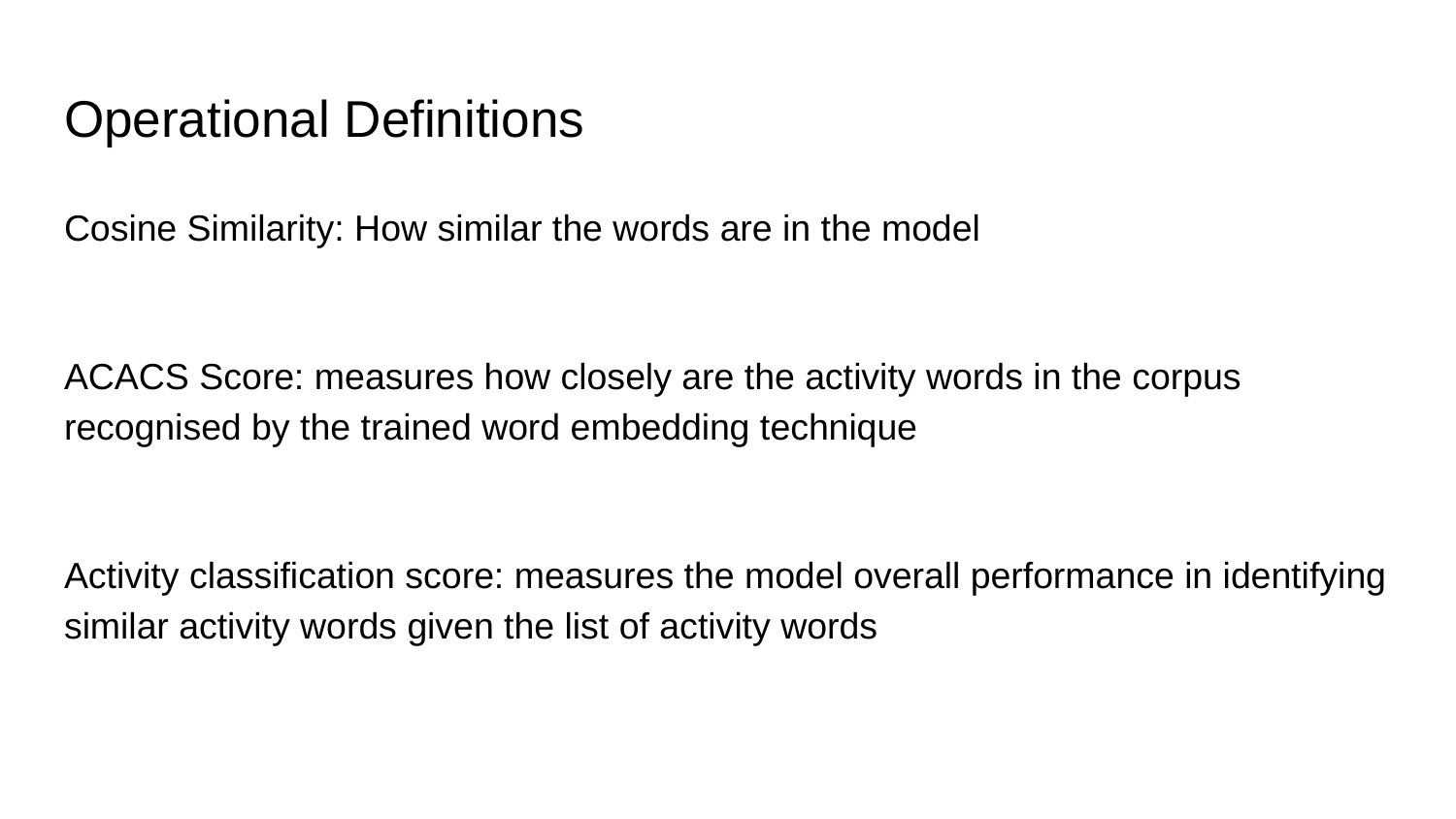

# Operational Definitions
Cosine Similarity: How similar the words are in the model

ACACS Score: measures how closely are the activity words in the corpus recognised by the trained word embedding technique

Activity classification score: measures the model overall performance in identifying similar activity words given the list of activity words